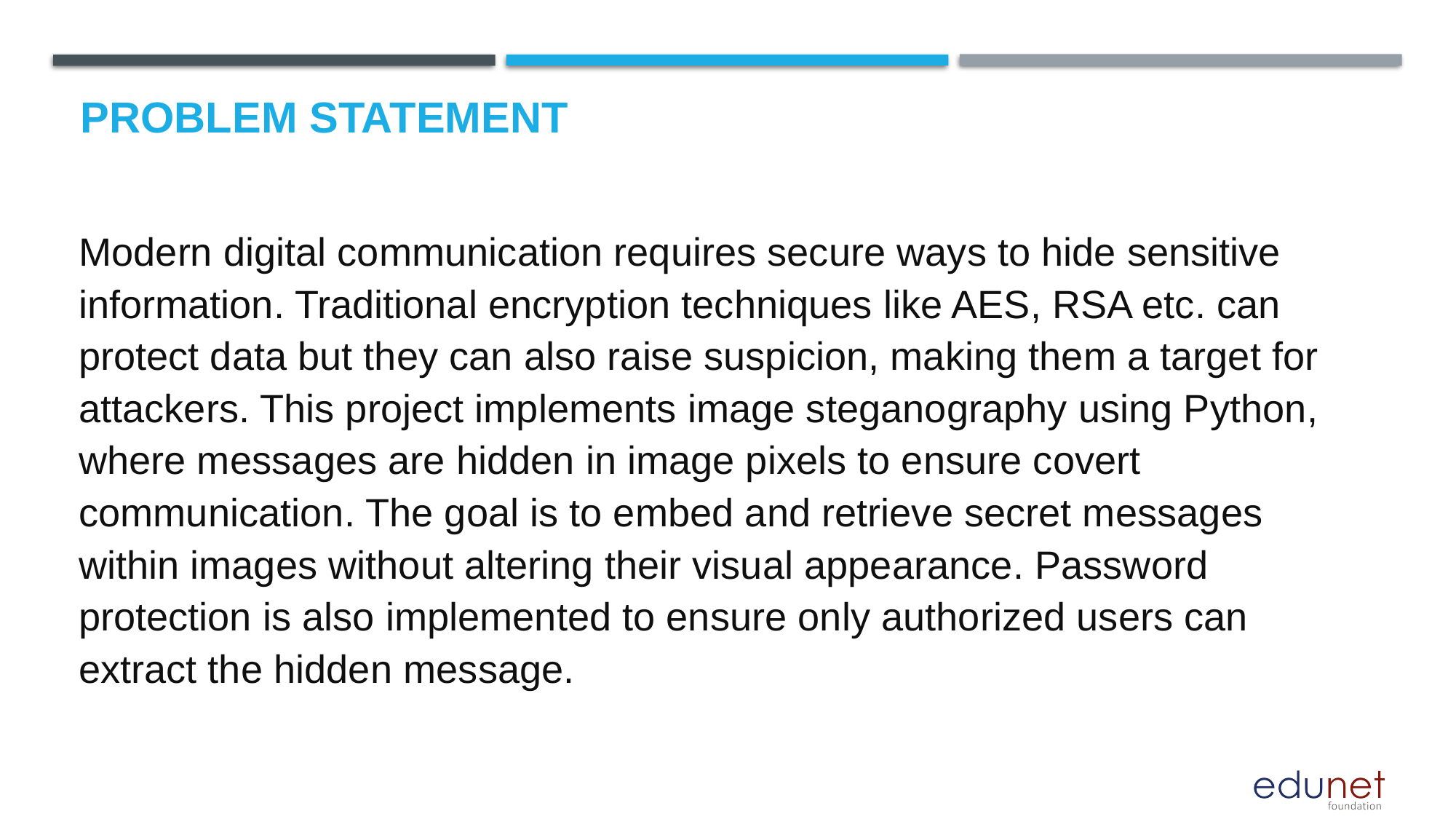

# Problem Statement
Modern digital communication requires secure ways to hide sensitive information. Traditional encryption techniques like AES, RSA etc. can protect data but they can also raise suspicion, making them a target for attackers. This project implements image steganography using Python, where messages are hidden in image pixels to ensure covert communication. The goal is to embed and retrieve secret messages within images without altering their visual appearance. Password protection is also implemented to ensure only authorized users can extract the hidden message.